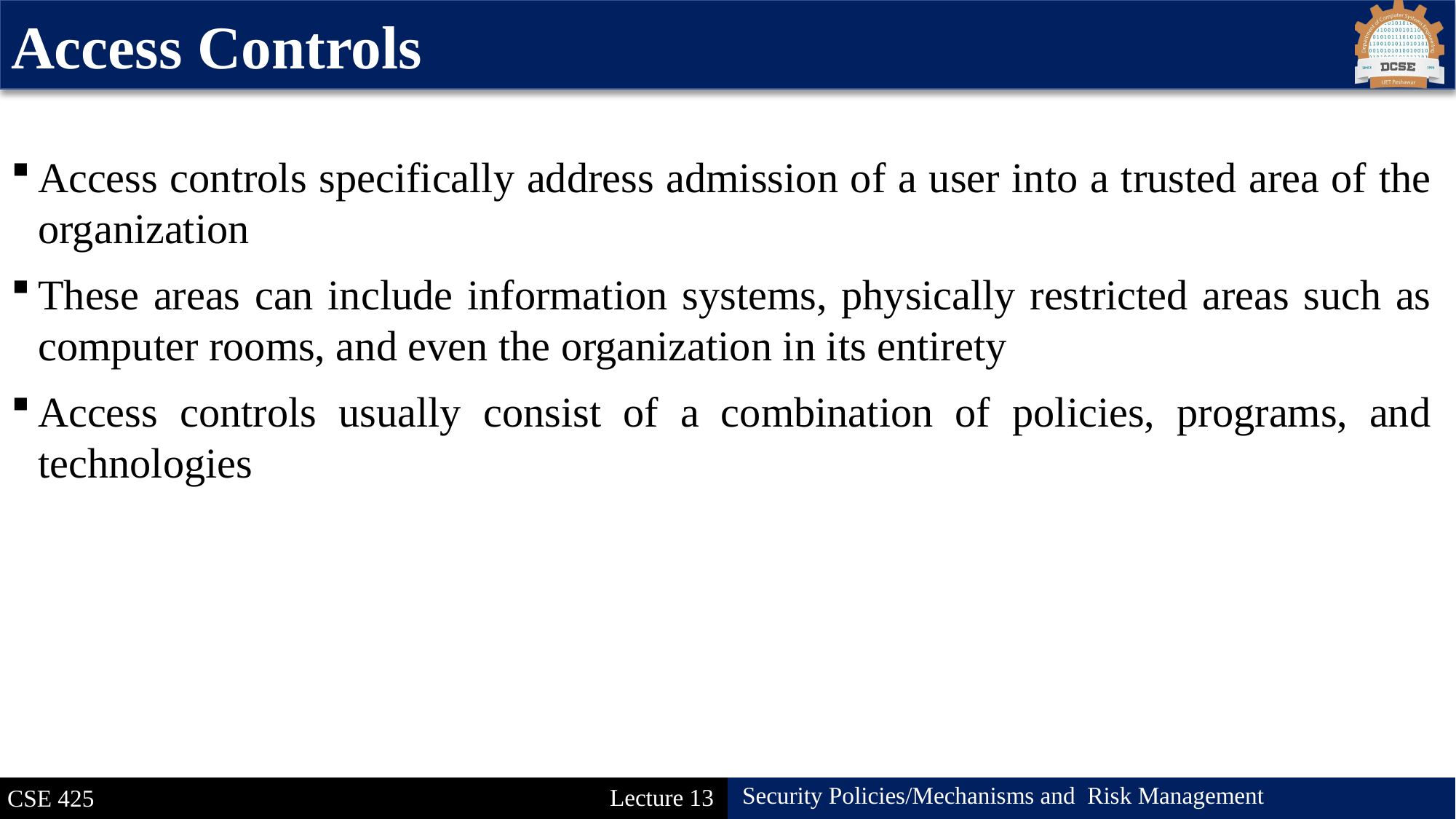

Access Controls
Access controls specifically address admission of a user into a trusted area of the organization
These areas can include information systems, physically restricted areas such as computer rooms, and even the organization in its entirety
Access controls usually consist of a combination of policies, programs, and technologies

40